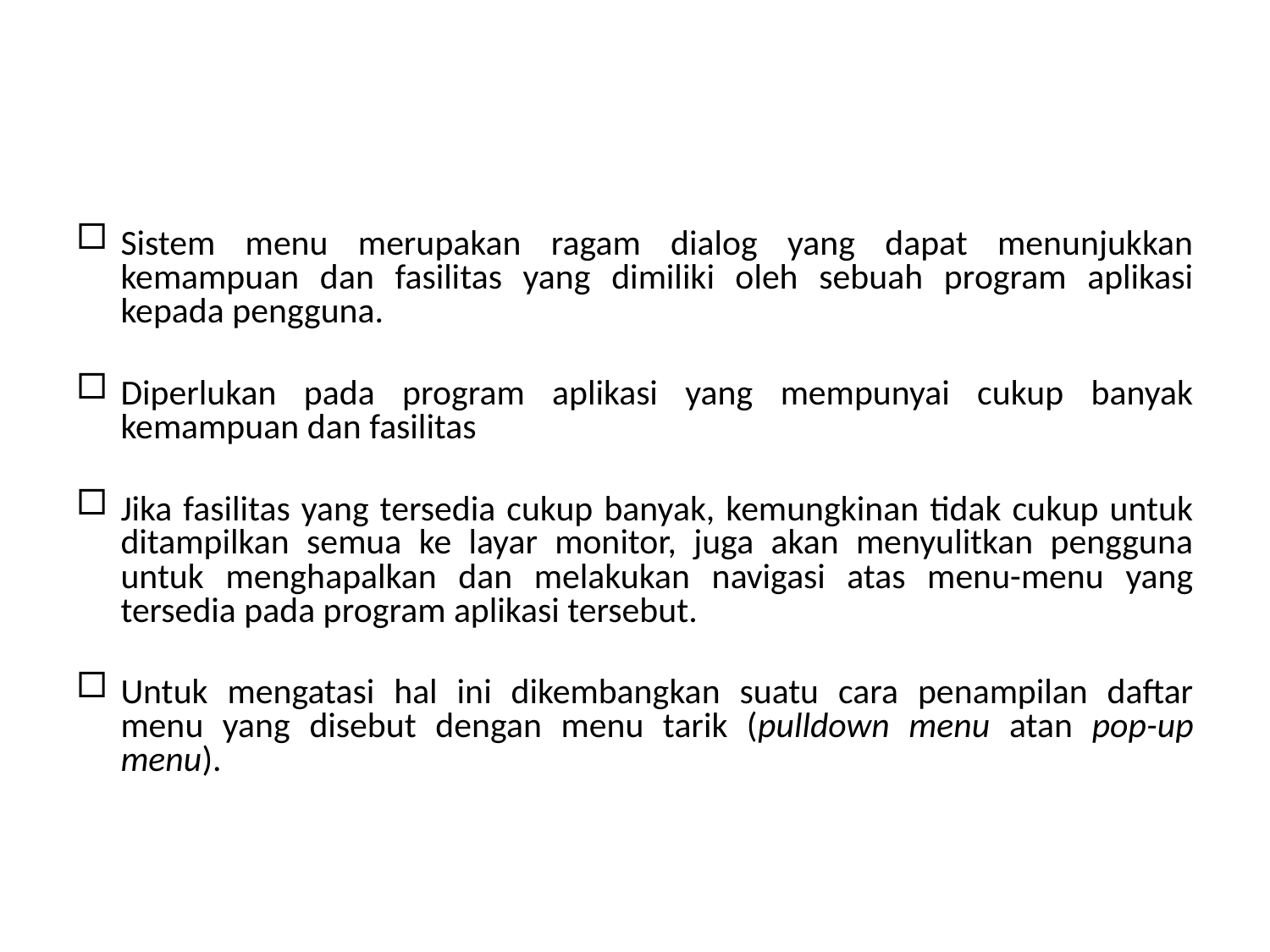

# Sistem Menu
Sistem menu merupakan ragam dialog yang dapat menunjukkan kemampuan dan fasilitas yang dimiliki oleh sebuah program aplikasi kepada pengguna.

Diperlukan pada program aplikasi yang mempunyai cukup banyak kemampuan dan fasilitas

Jika fasilitas yang tersedia cukup banyak, kemungkinan tidak cukup untuk ditampilkan semua ke layar monitor, juga akan menyulitkan pengguna untuk menghapalkan dan melakukan navigasi atas menu-menu yang tersedia pada program aplikasi tersebut.

Untuk mengatasi hal ini dikembangkan suatu cara penampilan daftar menu yang disebut dengan menu tarik (pulldown menu atan pop-up menu).